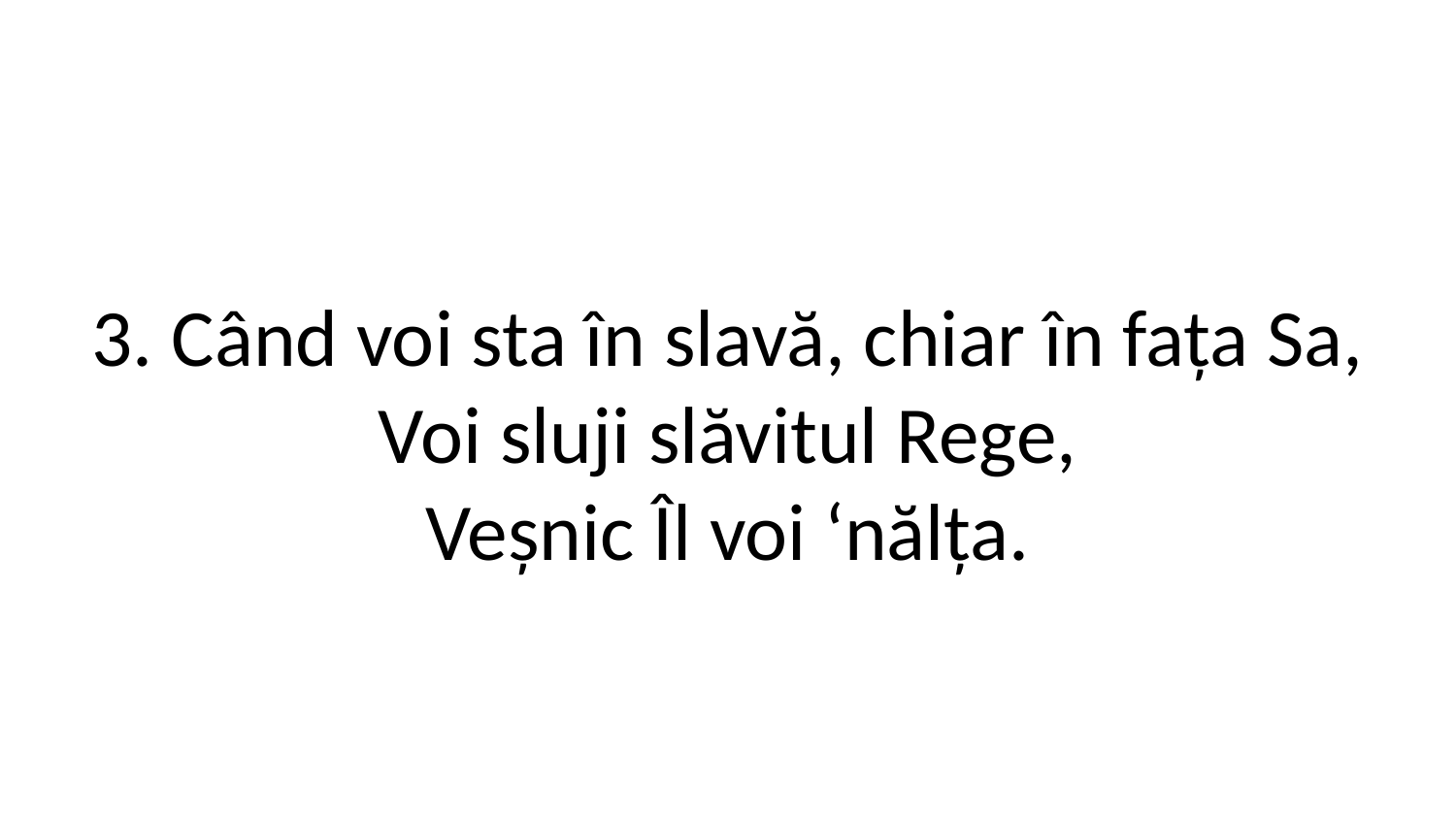

3. Când voi sta în slavă, chiar în fața Sa,
Voi sluji slăvitul Rege,
Veșnic Îl voi ‘nălța.